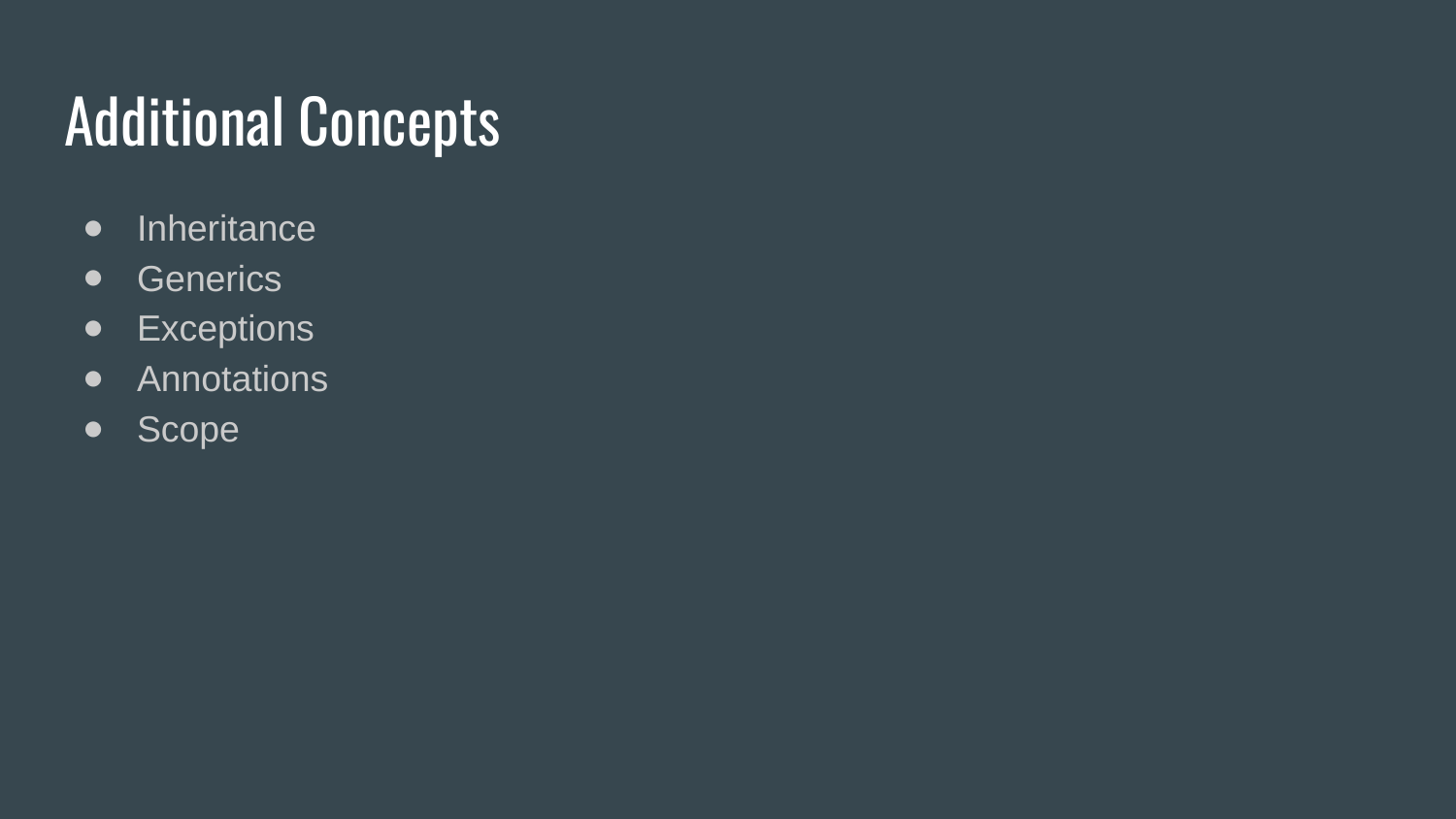

# Additional Concepts
Inheritance
Generics
Exceptions
Annotations
Scope